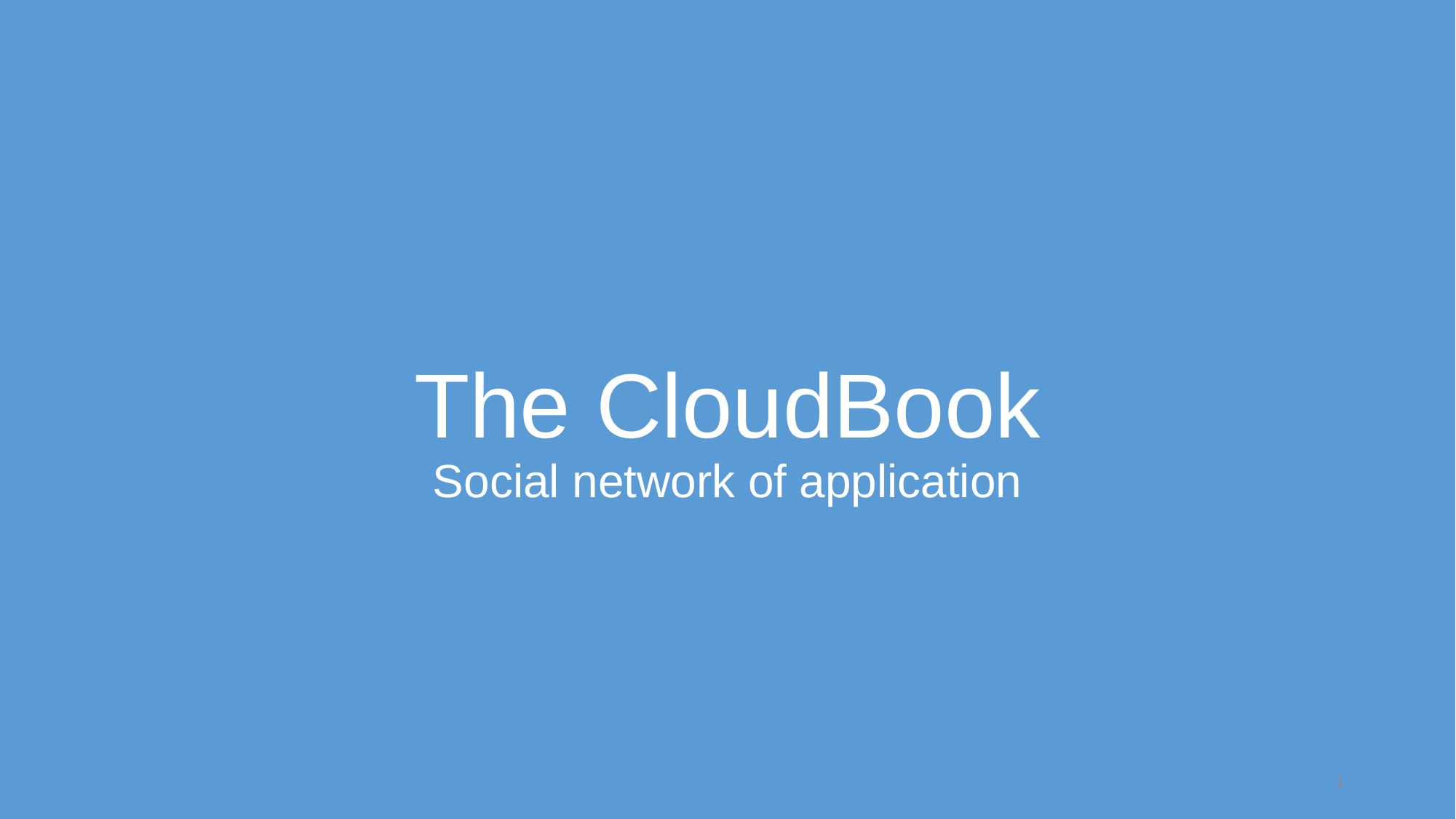

# The CloudBook Social network of application
1